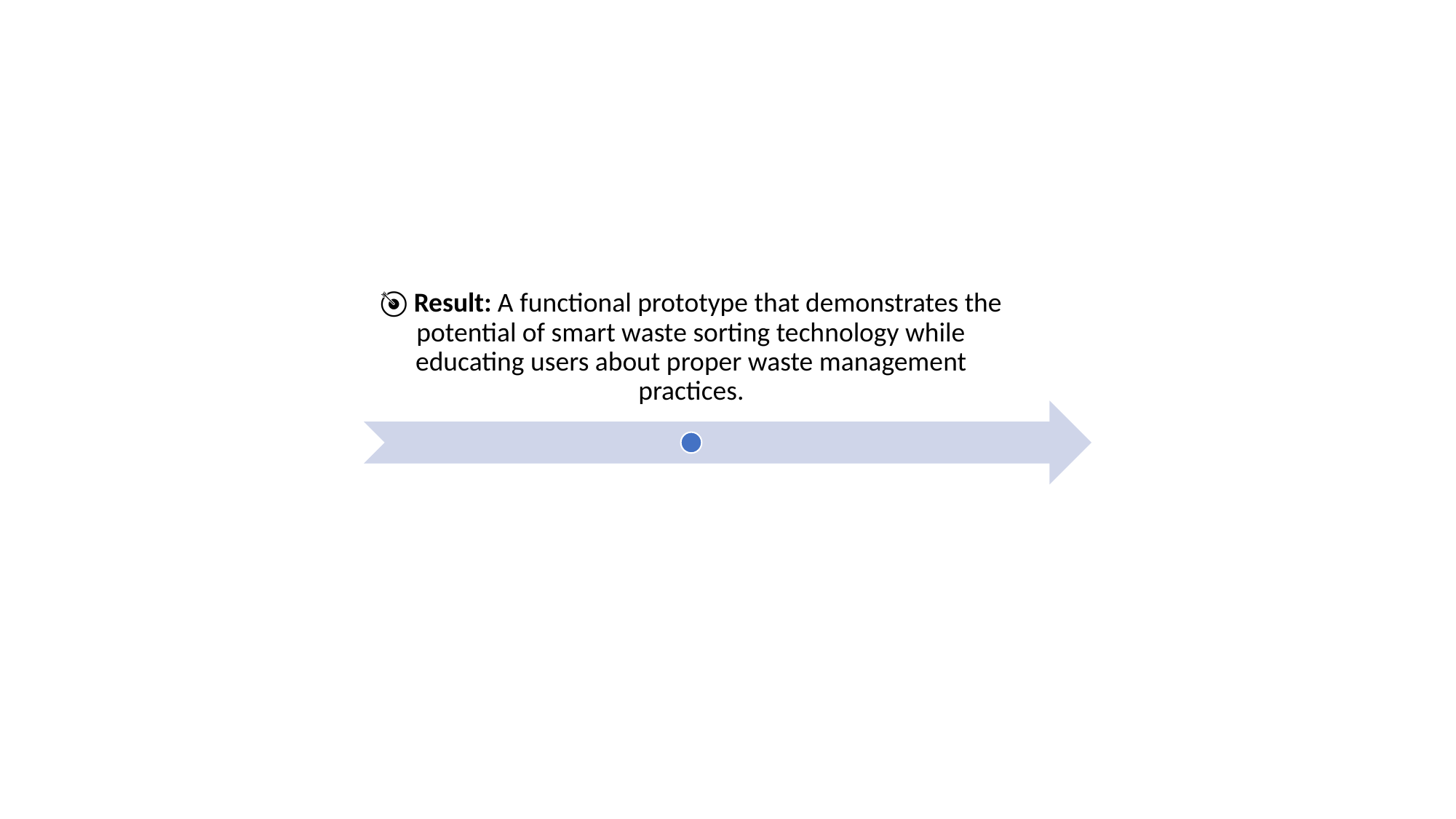

🎯 Result: A functional prototype that demonstrates the potential of smart waste sorting technology while educating users about proper waste management practices.